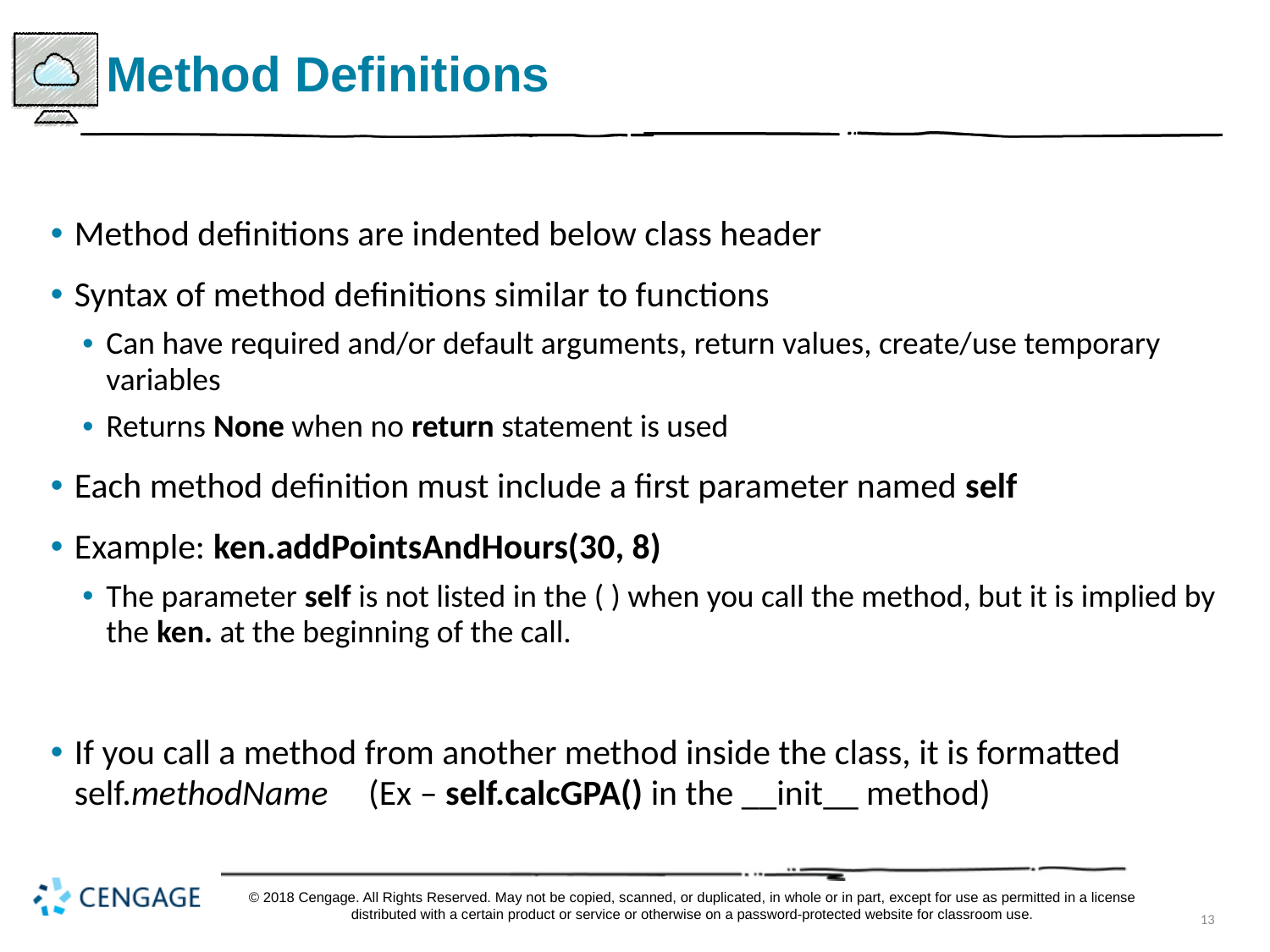

# Method Definitions
Method definitions are indented below class header
Syntax of method definitions similar to functions
Can have required and/or default arguments, return values, create/use temporary variables
Returns None when no return statement is used
Each method definition must include a first parameter named self
Example: ken.addPointsAndHours(30, 8)
The parameter self is not listed in the ( ) when you call the method, but it is implied by the ken. at the beginning of the call.

If you call a method from another method inside the class, it is formatted self.methodName     (Ex – self.calcGPA() in the __init__ method)
© 2018 Cengage. All Rights Reserved. May not be copied, scanned, or duplicated, in whole or in part, except for use as permitted in a license distributed with a certain product or service or otherwise on a password-protected website for classroom use.